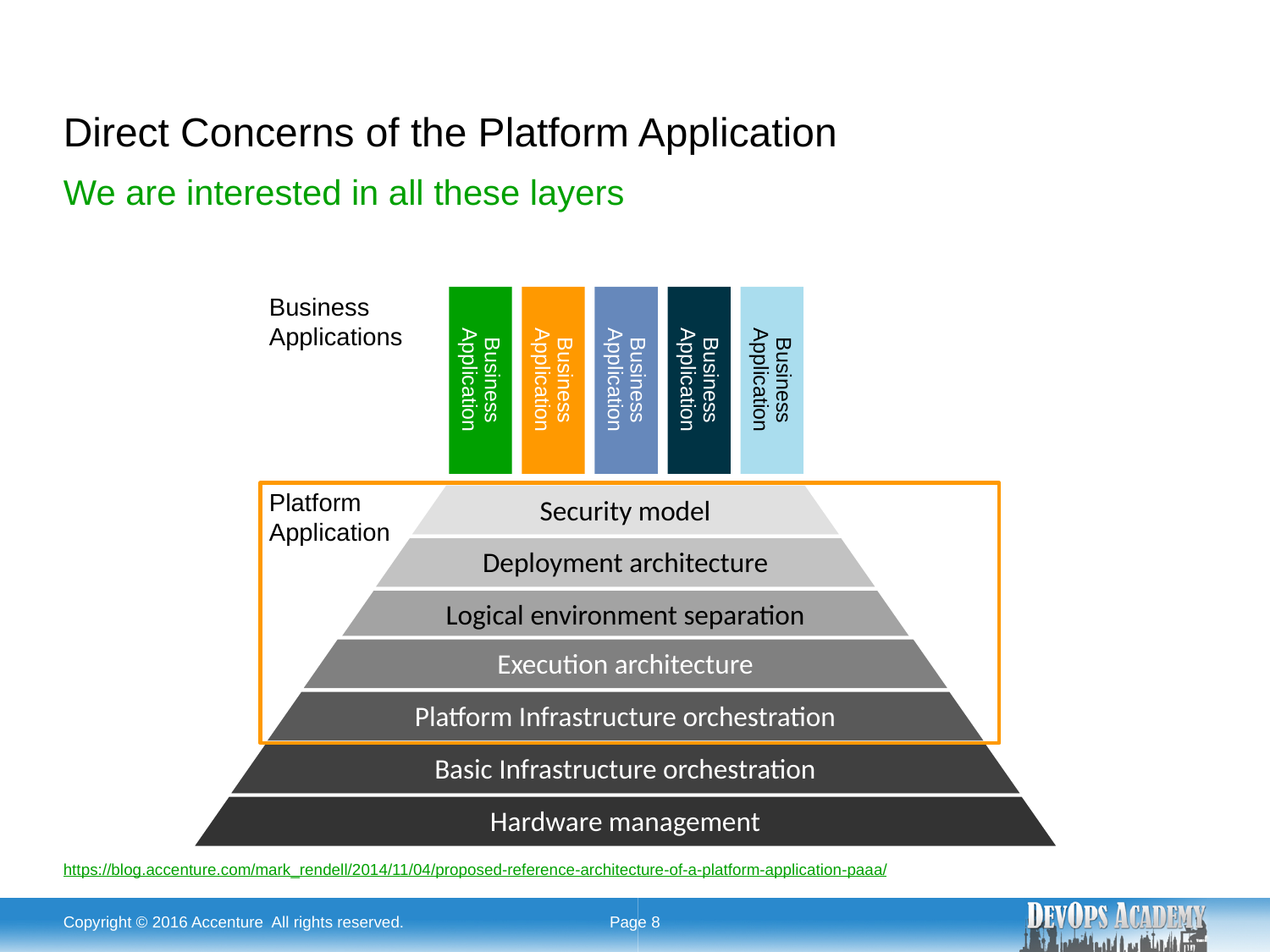

# Direct Concerns of the Platform Application
We are interested in all these layers

Business Applications
Security model
Deployment architecture
Logical environment separation
Execution architecture
Platform Infrastructure orchestration
Basic Infrastructure orchestration
Hardware management

Business
Applications
Business Application
Business Application
Business Application
Business Application
Business Application
Platform
Application

https://blog.accenture.com/mark_rendell/2014/11/04/proposed-reference-architecture-of-a-platform-application-paaa/
Copyright © 2016 Accenture  All rights reserved.
Page 8